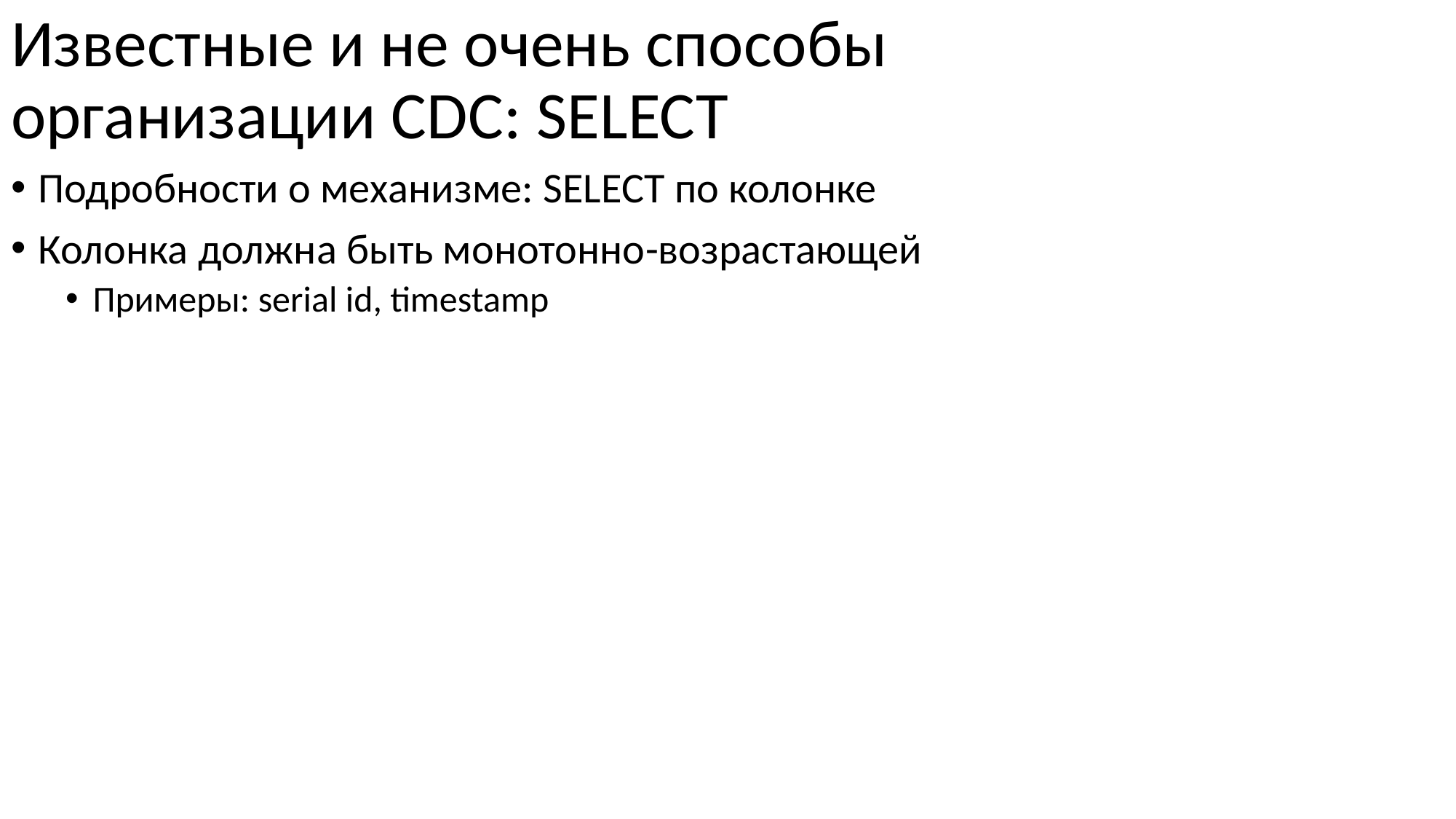

# Известные и не очень способы организации CDC: SELECT
Подробности о механизме: SELECT по колонке
Колонка должна быть монотонно-возрастающей
Примеры: serial id, timestamp